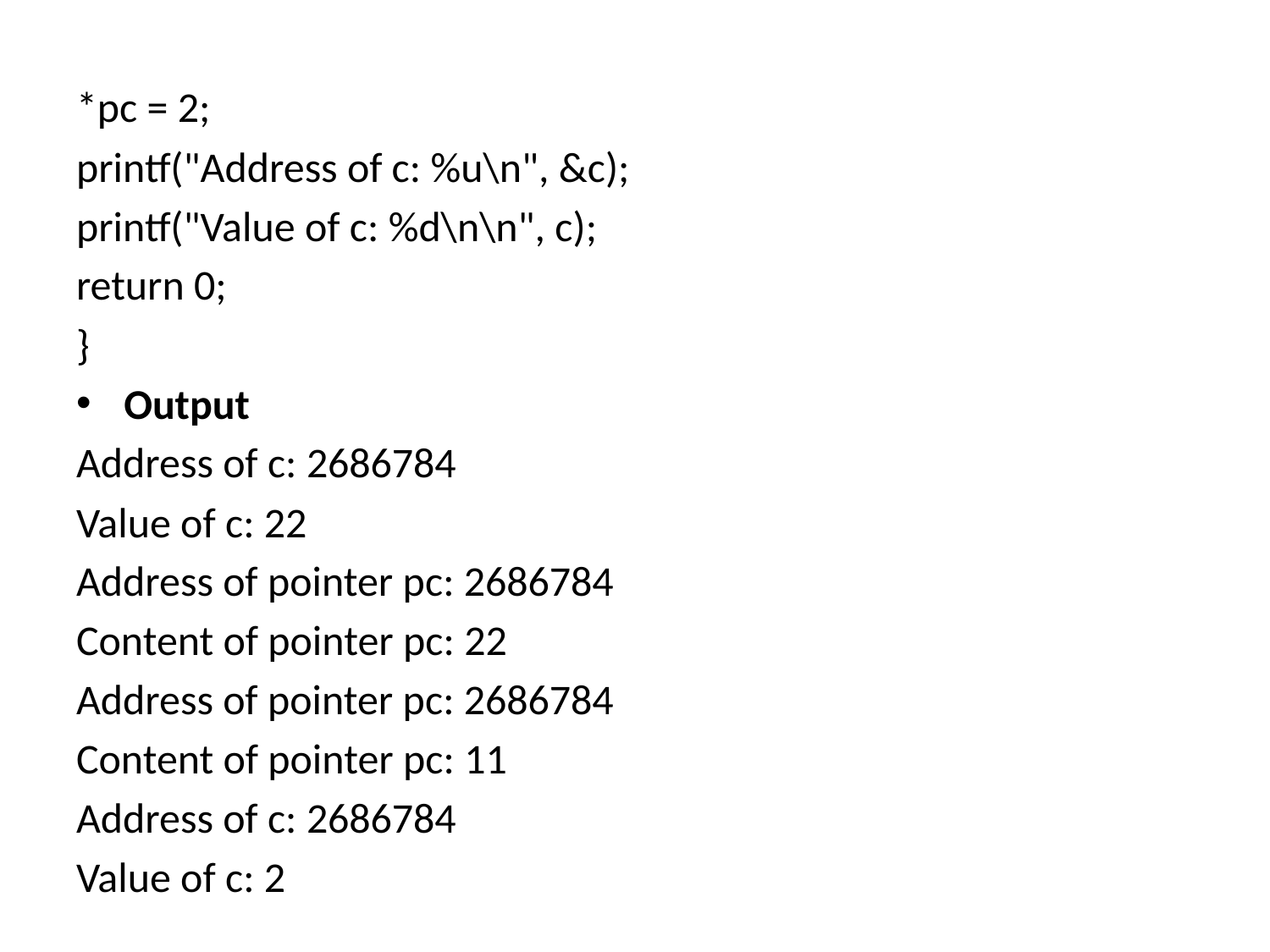

#
*pc = 2;
printf("Address of c: %u\n", &c);
printf("Value of c: %d\n\n", c);
return 0;
}
Output
Address of c: 2686784
Value of c: 22
Address of pointer pc: 2686784
Content of pointer pc: 22
Address of pointer pc: 2686784
Content of pointer pc: 11
Address of c: 2686784
Value of c: 2